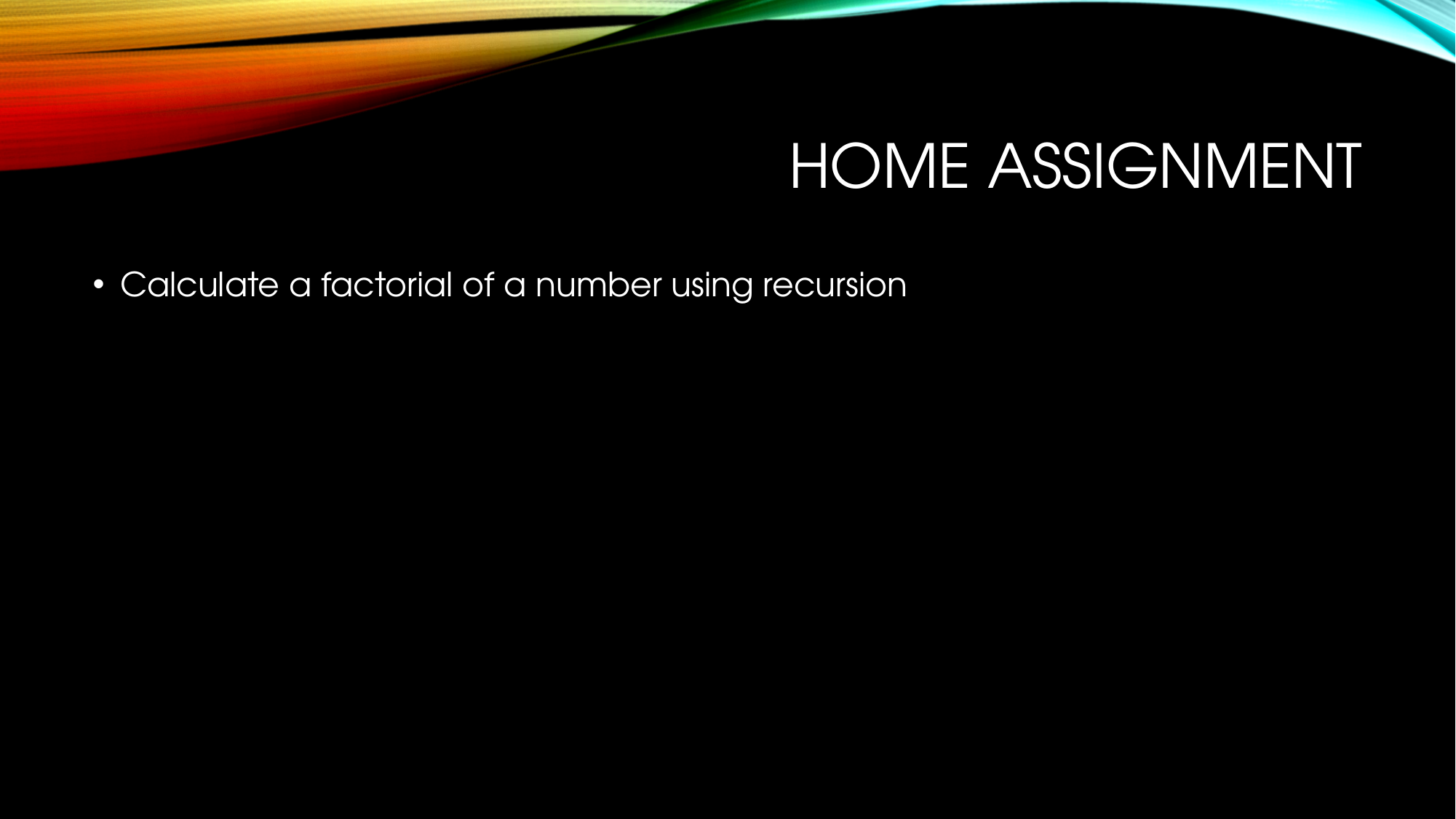

# Home Assignment
Calculate a factorial of a number using recursion